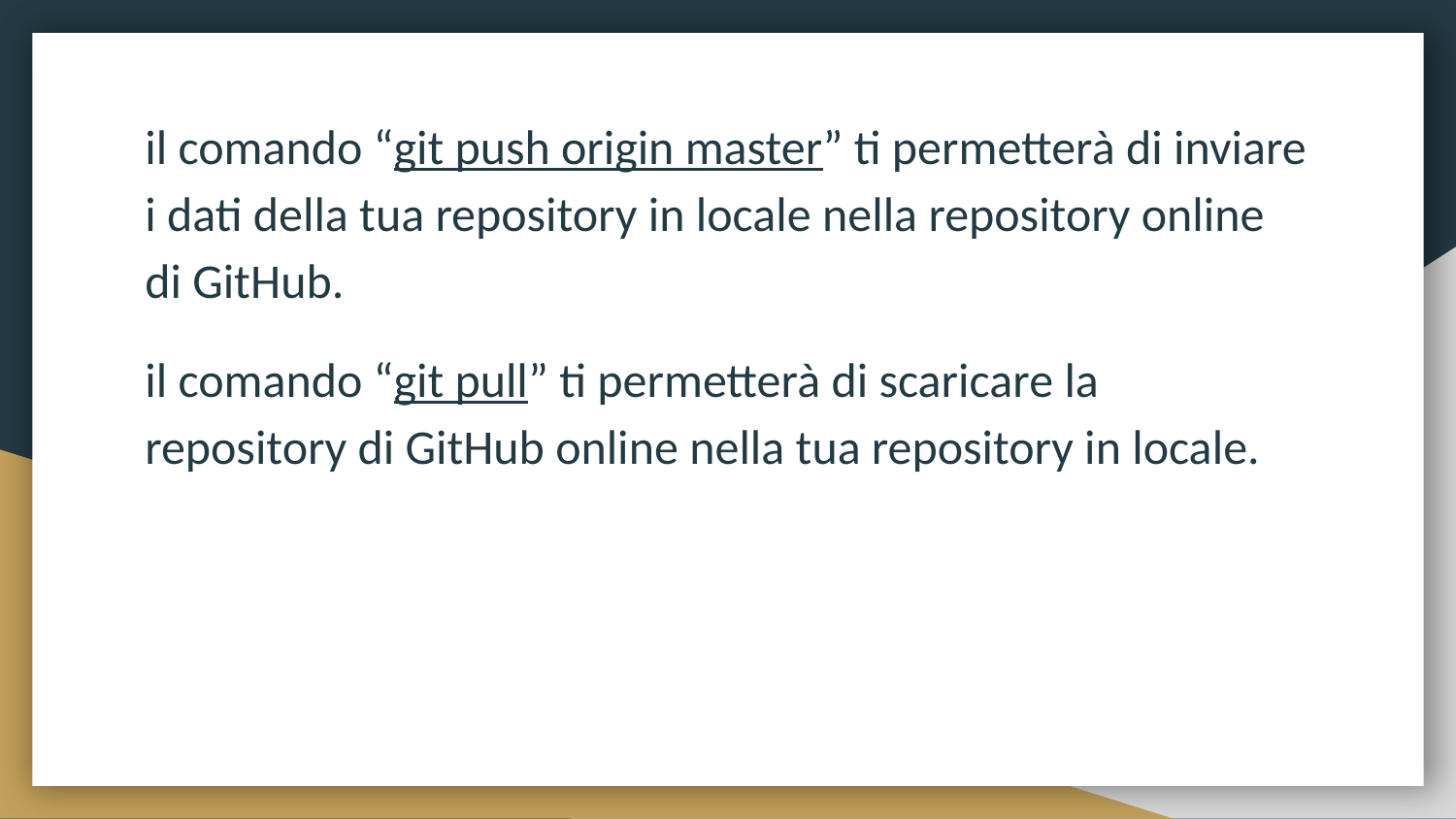

il comando “git push origin master” ti permetterà di inviare i dati della tua repository in locale nella repository online di GitHub.
il comando “git pull” ti permetterà di scaricare la repository di GitHub online nella tua repository in locale.